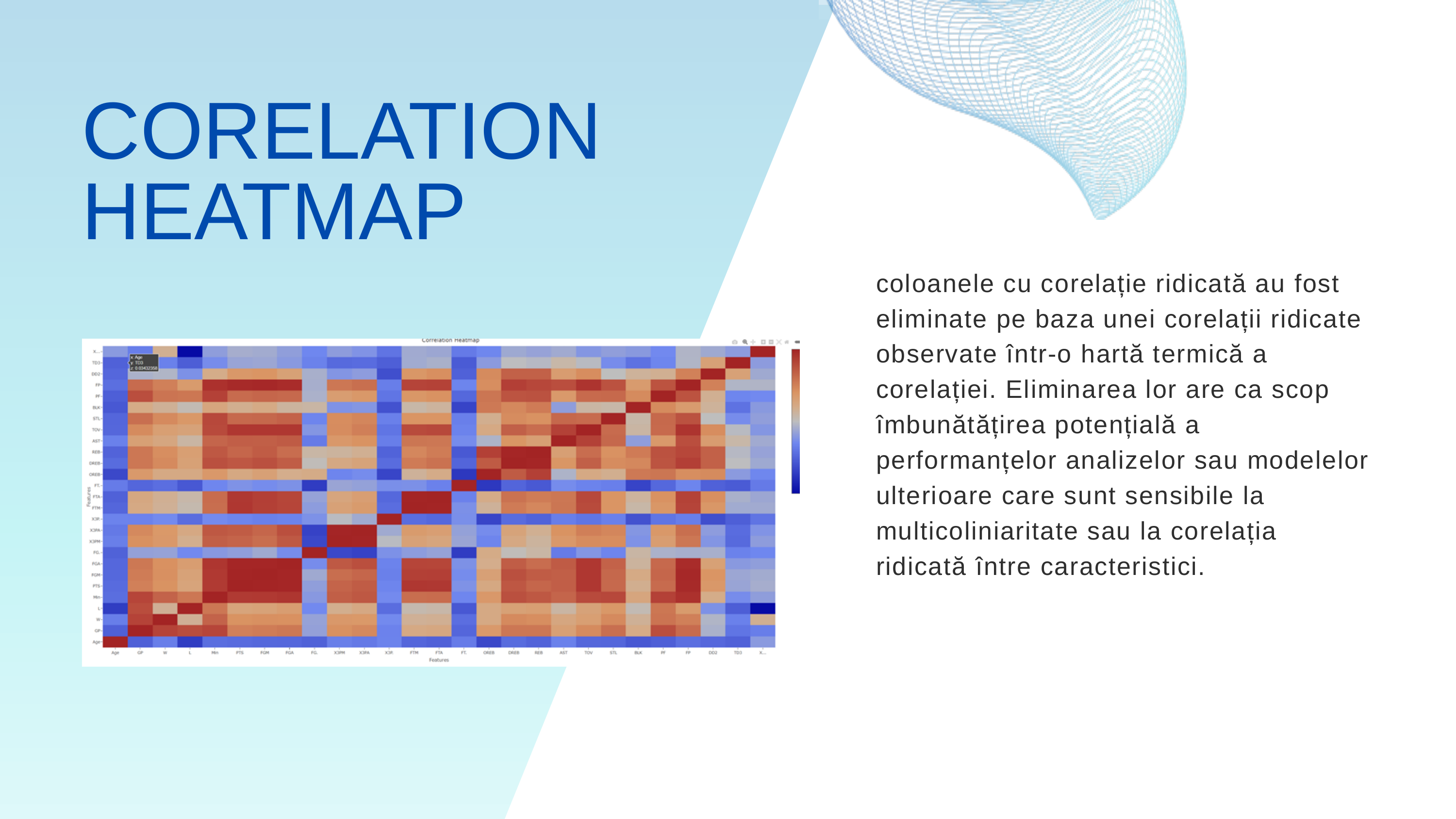

CORELATION HEATMAP

coloanele cu corelație ridicată au fost eliminate pe baza unei corelații ridicate observate într-o hartă termică a corelației. Eliminarea lor are ca scop îmbunătățirea potențială a performanțelor analizelor sau modelelor ulterioare care sunt sensibile la multicoliniaritate sau la corelația ridicată între caracteristici.